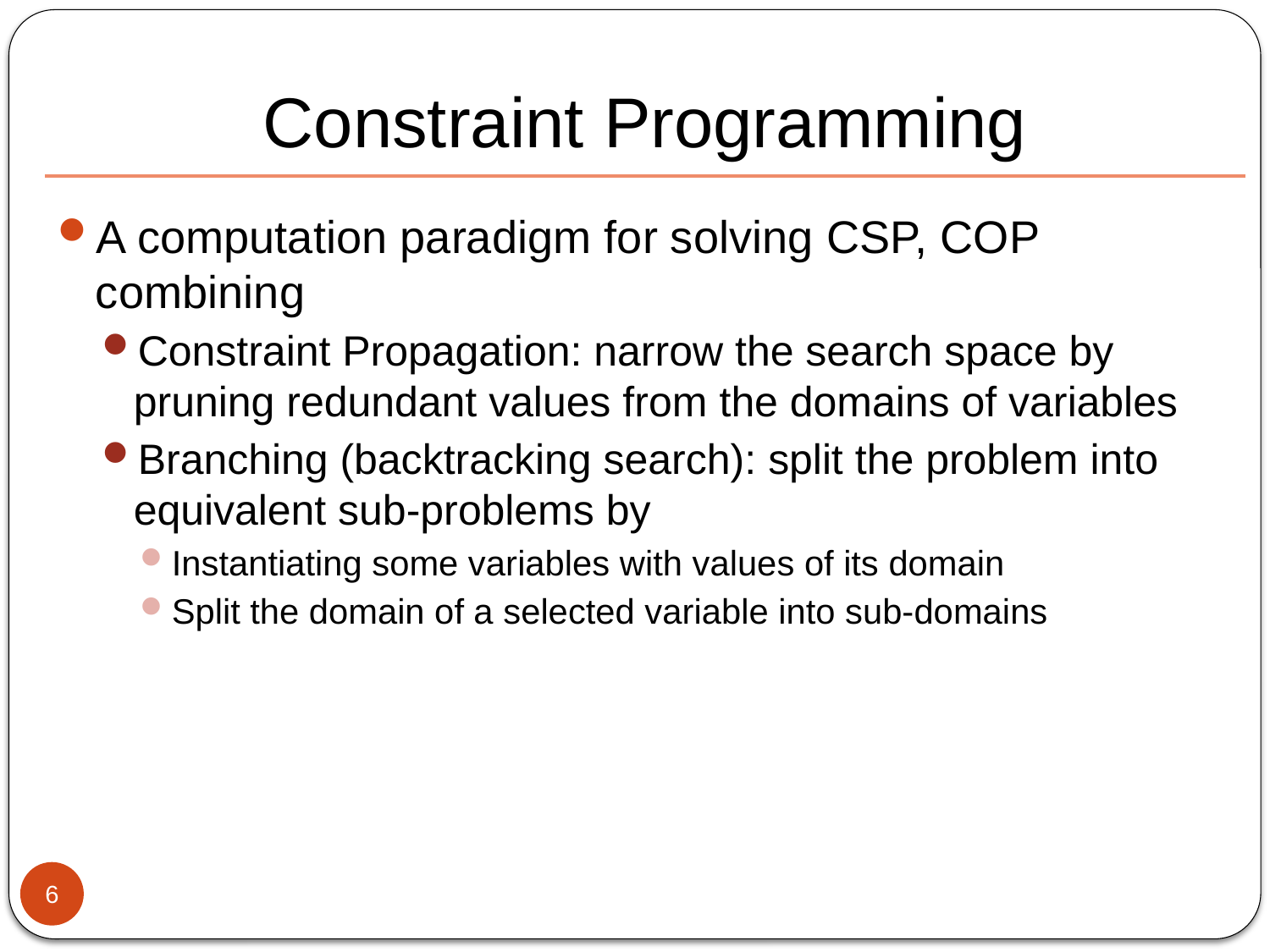

# Constraint Programming
A computation paradigm for solving CSP, COP combining
Constraint Propagation: narrow the search space by pruning redundant values from the domains of variables
Branching (backtracking search): split the problem into equivalent sub-problems by
Instantiating some variables with values of its domain
Split the domain of a selected variable into sub-domains
6